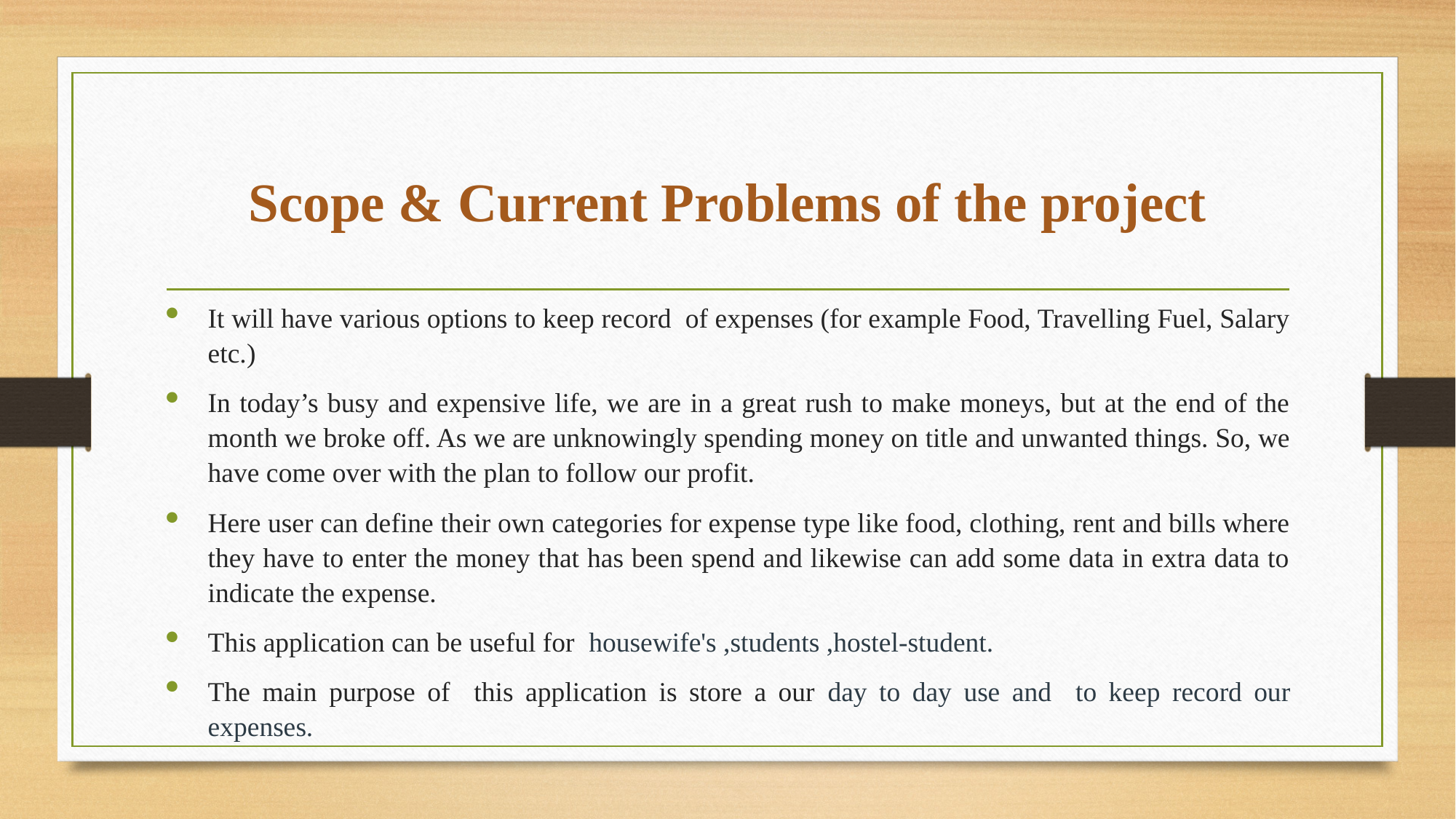

# Scope & Current Problems of the project
It will have various options to keep record  of expenses (for example Food, Travelling Fuel, Salary etc.)
In today’s busy and expensive life, we are in a great rush to make moneys, but at the end of the month we broke off. As we are unknowingly spending money on title and unwanted things. So, we have come over with the plan to follow our profit.
Here user can define their own categories for expense type like food, clothing, rent and bills where they have to enter the money that has been spend and likewise can add some data in extra data to indicate the expense.
This application can be useful for  housewife's ,students ,hostel-student.
The main purpose of  this application is store a our day to day use and  to keep record our expenses.